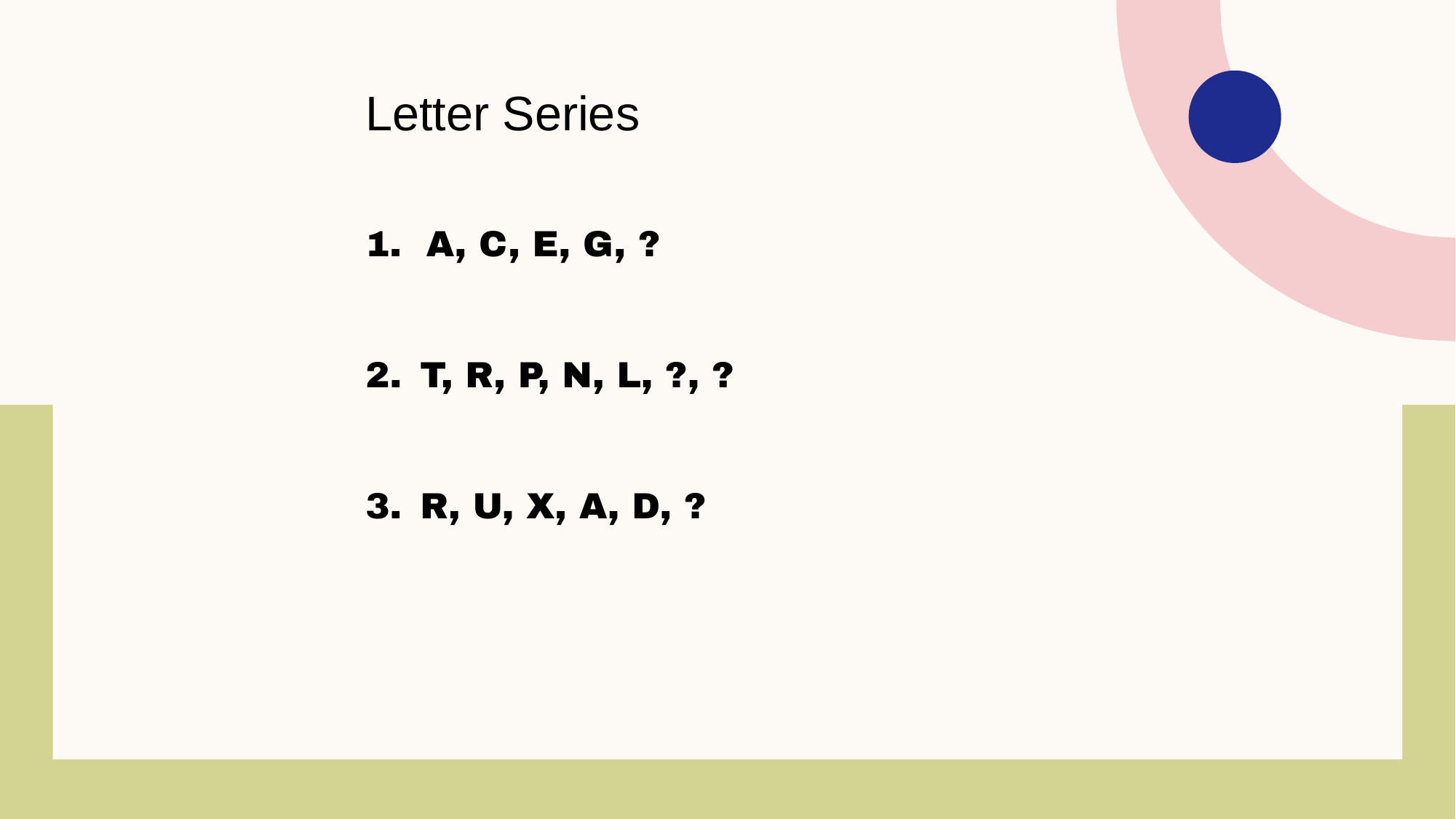

Letter Series

1.  A, C, E, G, ?

T, R, P, N, L, ?, ?

R, U, X, A, D, ?